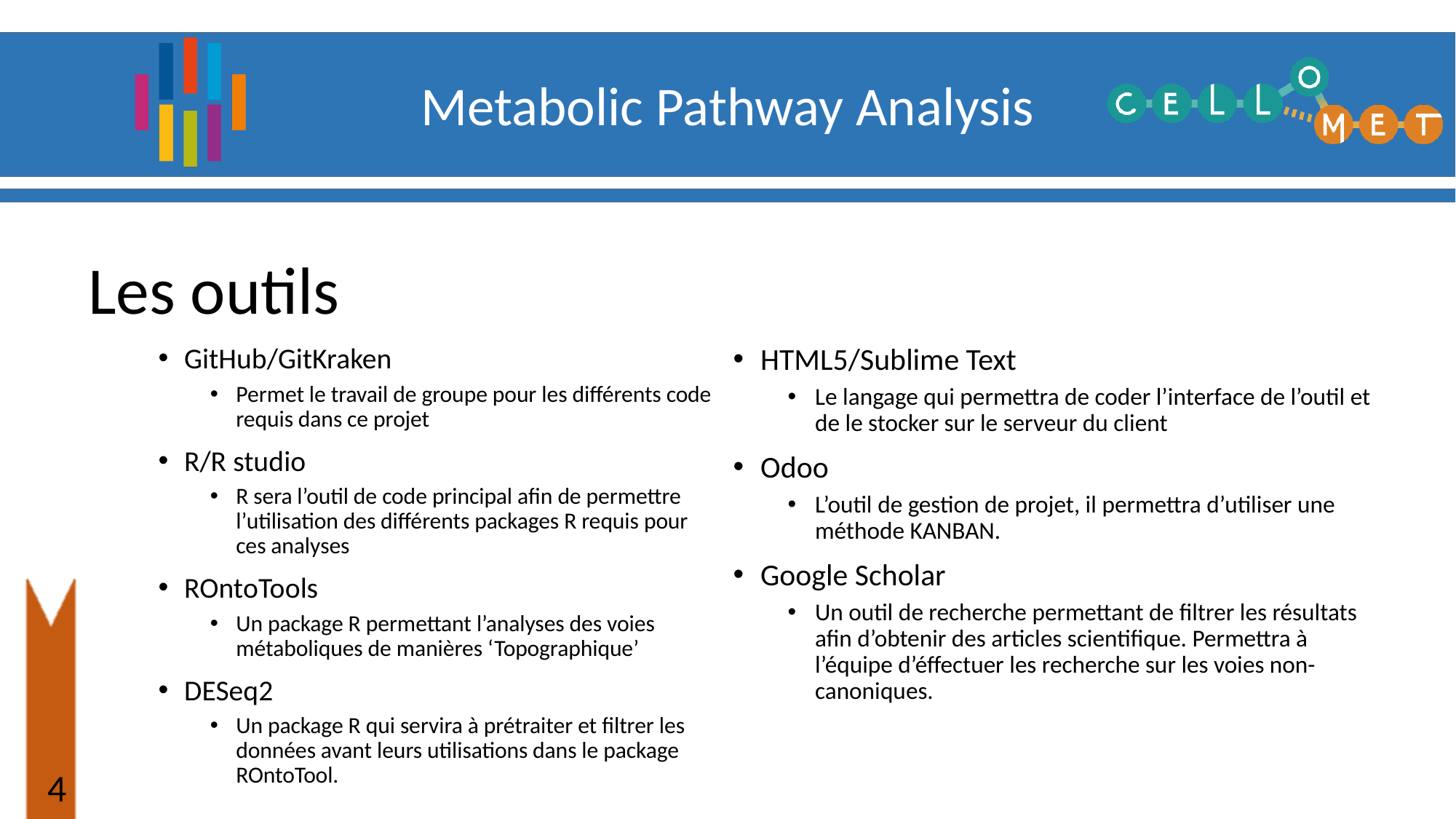

Les outils
GitHub/GitKraken
Permet le travail de groupe pour les différents code requis dans ce projet
R/R studio
R sera l’outil de code principal afin de permettre l’utilisation des différents packages R requis pour ces analyses
ROntoTools
Un package R permettant l’analyses des voies métaboliques de manières ‘Topographique’
DESeq2
Un package R qui servira à prétraiter et filtrer les données avant leurs utilisations dans le package ROntoTool.

HTML5/Sublime Text
Le langage qui permettra de coder l’interface de l’outil et de le stocker sur le serveur du client
Odoo
L’outil de gestion de projet, il permettra d’utiliser une méthode KANBAN.
Google Scholar
Un outil de recherche permettant de filtrer les résultats afin d’obtenir des articles scientifique. Permettra à l’équipe d’éffectuer les recherche sur les voies non-canoniques.

4